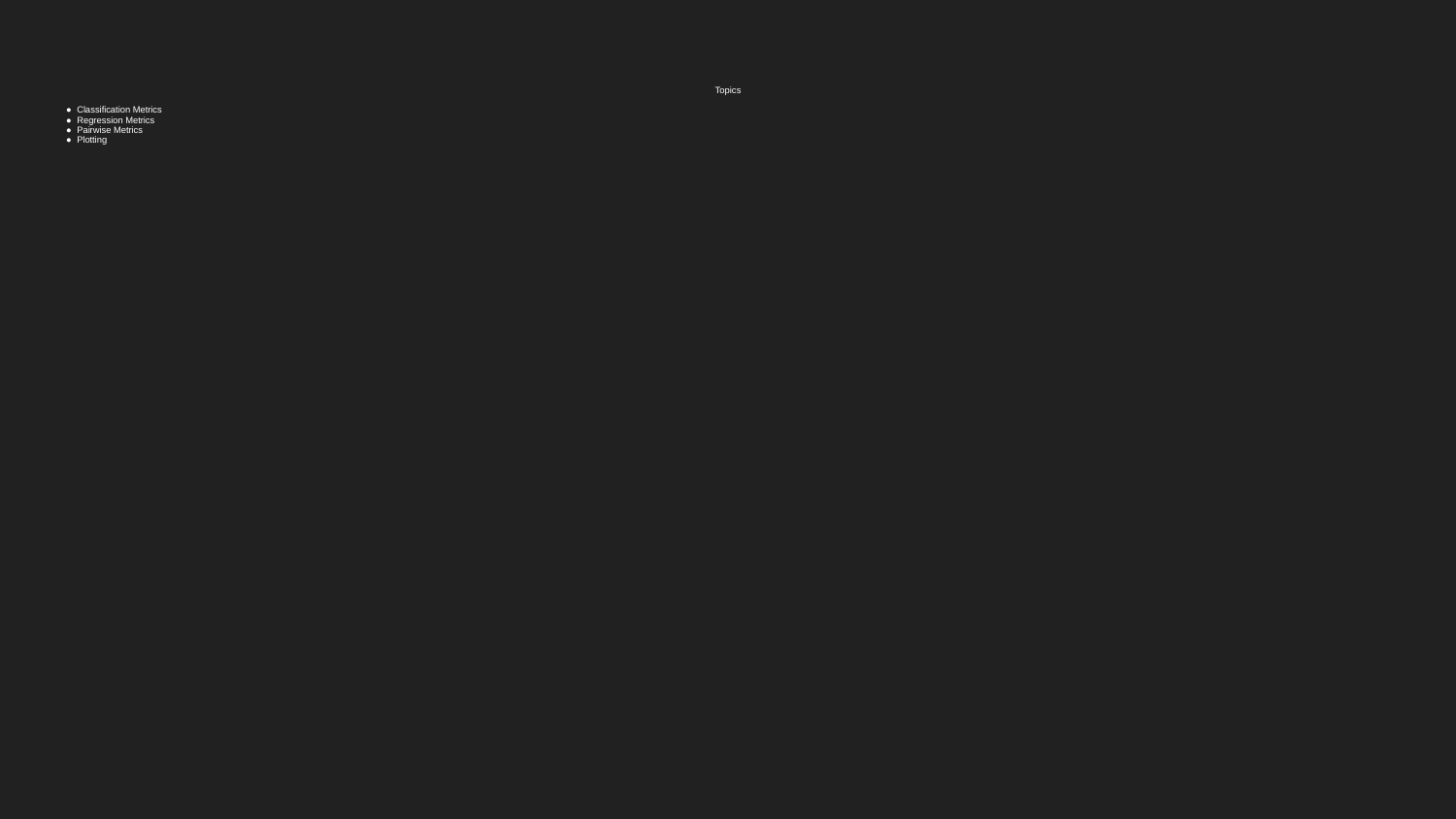

# Topics

Classification Metrics
Regression Metrics
Pairwise Metrics
Plotting